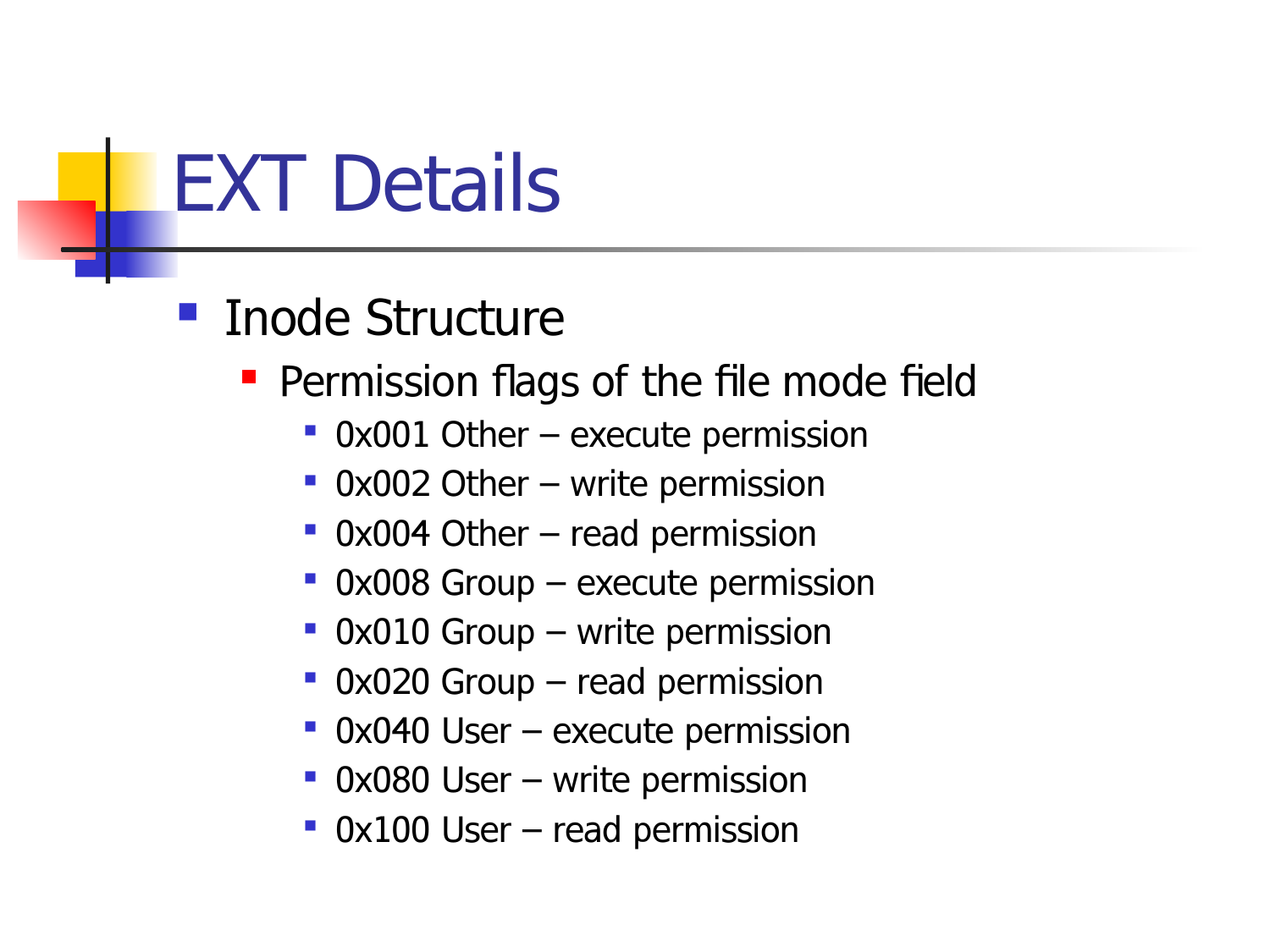

# EXT Details
Inode Structure
Permission flags of the file mode field
0x001 Other – execute permission
0x002 Other – write permission
0x004 Other – read permission
0x008 Group – execute permission
0x010 Group – write permission
0x020 Group – read permission
0x040 User – execute permission
0x080 User – write permission
0x100 User – read permission